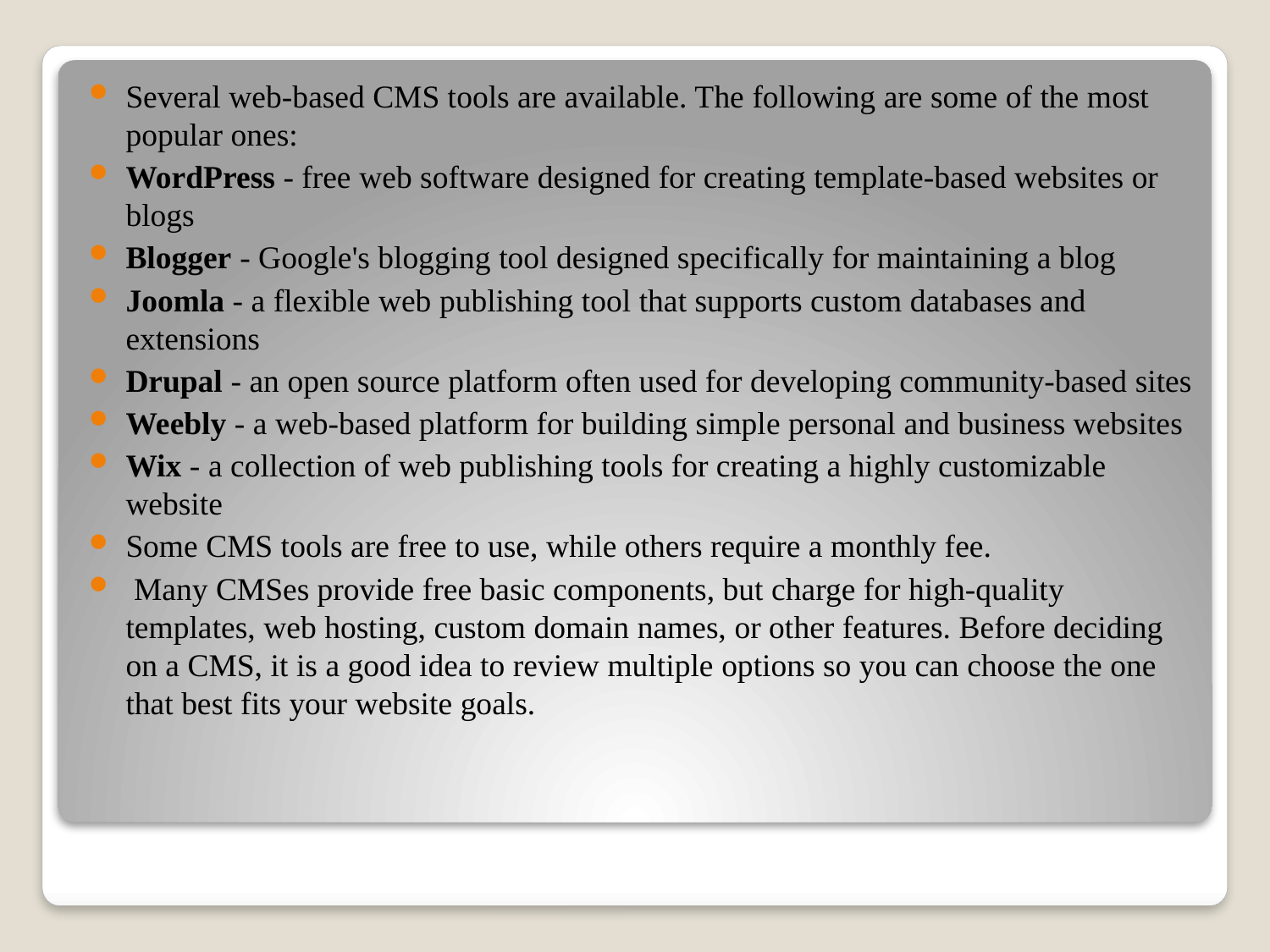

Several web-based CMS tools are available. The following are some of the most popular ones:
WordPress - free web software designed for creating template-based websites or blogs
Blogger - Google's blogging tool designed specifically for maintaining a blog
Joomla - a flexible web publishing tool that supports custom databases and extensions
Drupal - an open source platform often used for developing community-based sites
Weebly - a web-based platform for building simple personal and business websites
Wix - a collection of web publishing tools for creating a highly customizable website
Some CMS tools are free to use, while others require a monthly fee.
 Many CMSes provide free basic components, but charge for high-quality templates, web hosting, custom domain names, or other features. Before deciding on a CMS, it is a good idea to review multiple options so you can choose the one that best fits your website goals.